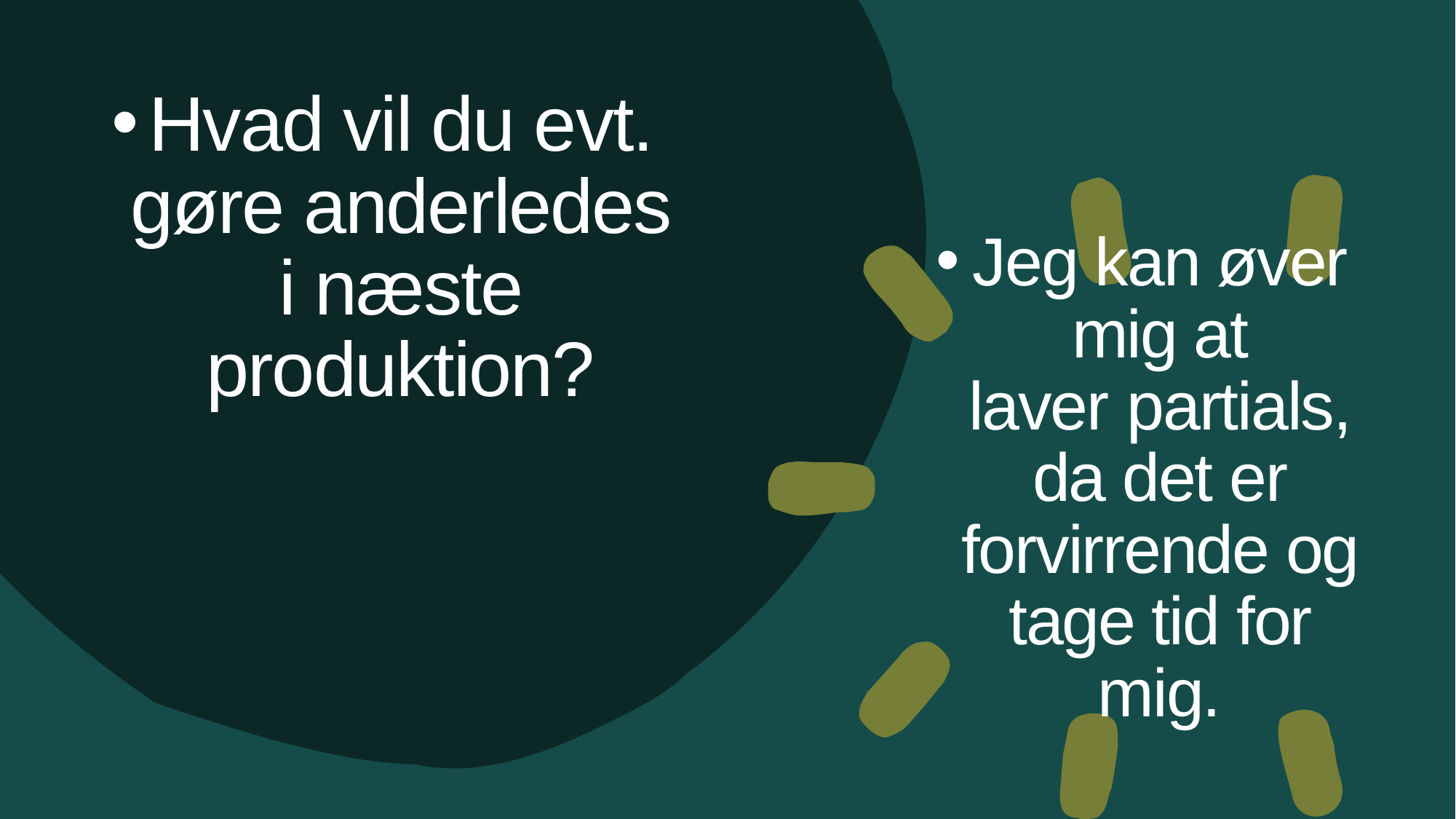

# Hvad vil du evt. gøre anderledes i næste produktion?

Jeg kan øver mig at laver partials, da det er forvirrende og tage tid for mig.